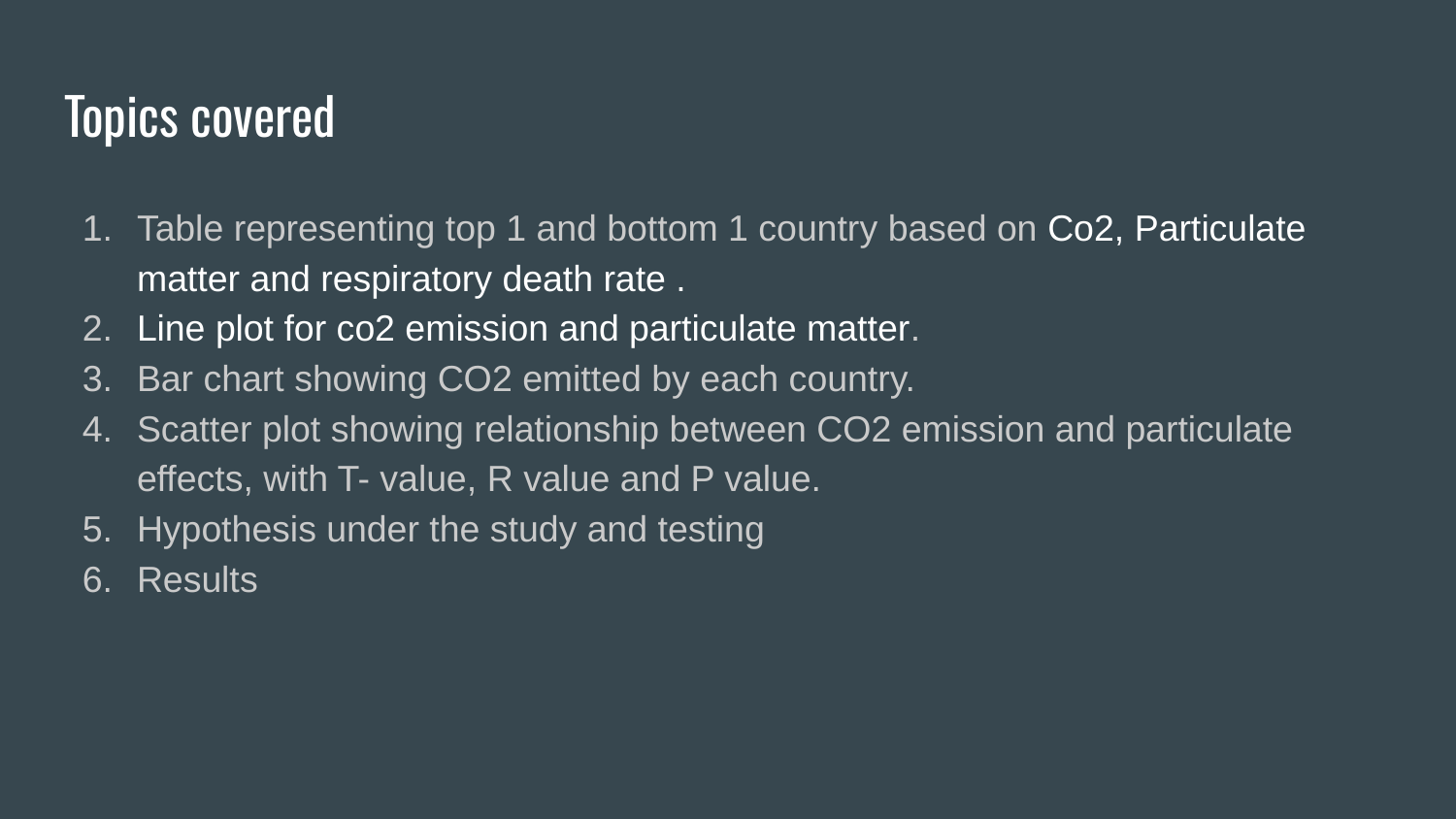

# Topics covered
Table representing top 1 and bottom 1 country based on Co2, Particulate matter and respiratory death rate .
Line plot for co2 emission and particulate matter.
Bar chart showing CO2 emitted by each country.
Scatter plot showing relationship between CO2 emission and particulate effects, with T- value, R value and P value.
Hypothesis under the study and testing
Results